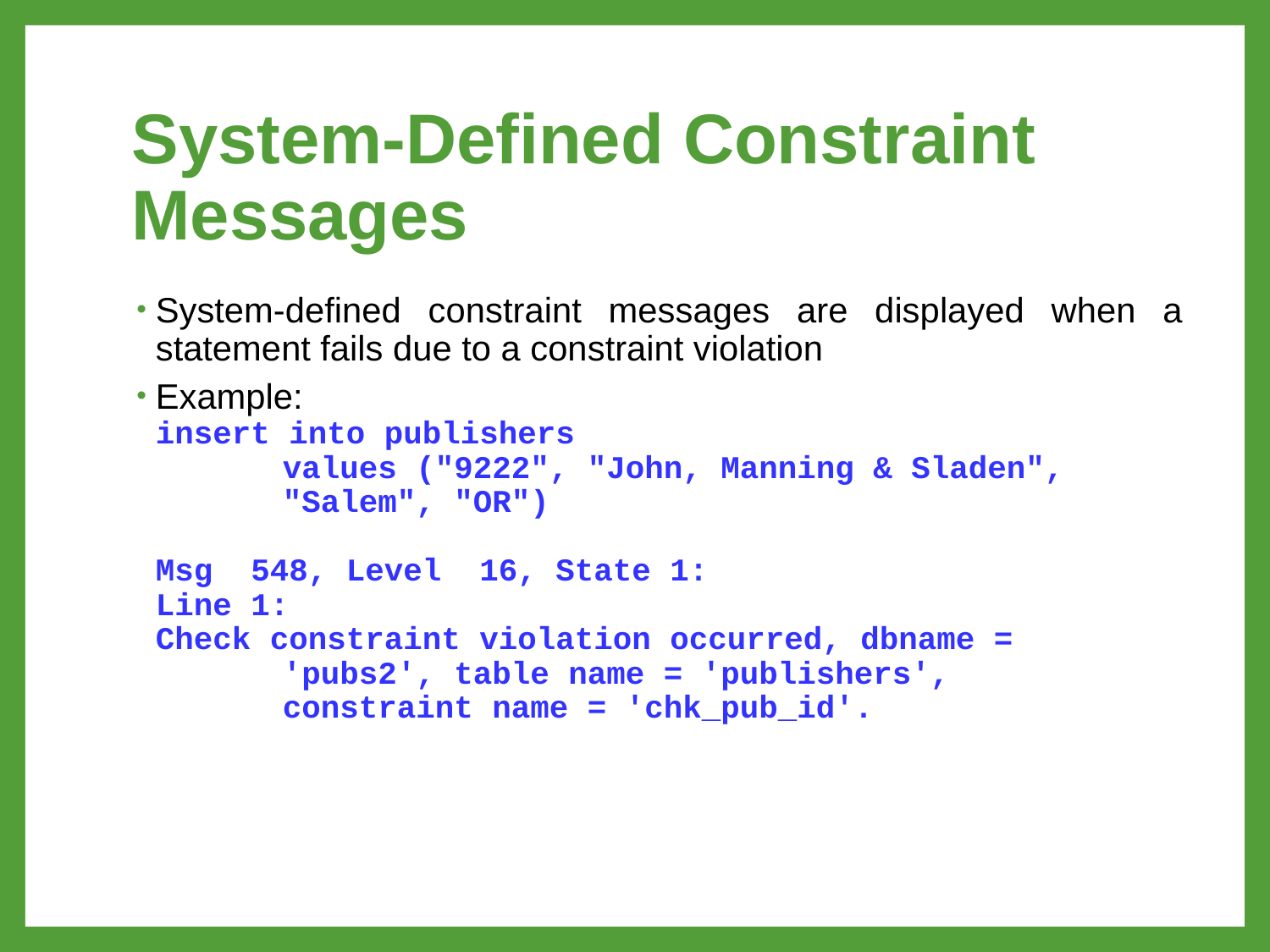

# System-Defined Constraint Messages
System-defined constraint messages are displayed when a statement fails due to a constraint violation
Example:
	insert into publishers
		values ("9222", "John, Manning & Sladen",
		"Salem", "OR")

	Msg  548, Level  16, State 1:
	Line 1:
	Check constraint violation occurred, dbname =
		'pubs2', table name = 'publishers',
		constraint name = 'chk_pub_id'.